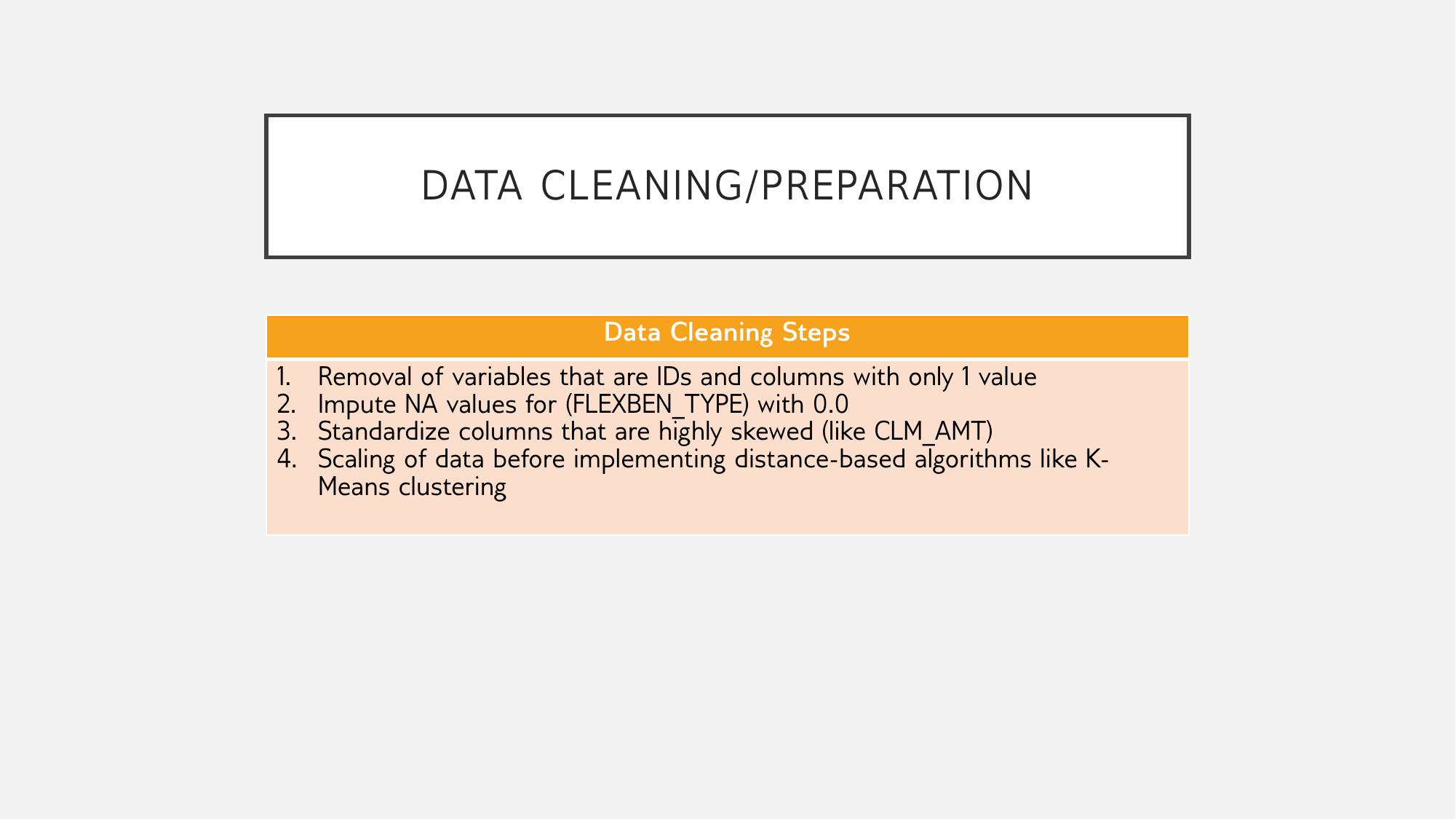

# Data Cleaning/PREPARATION
| Data Cleaning Steps |
| --- |
| Removal of variables that are IDs and columns with only 1 value Impute NA values for (FLEXBEN\_TYPE) with 0.0 Standardize columns that are highly skewed (like CLM\_AMT) Scaling of data before implementing distance-based algorithms like K-Means clustering |